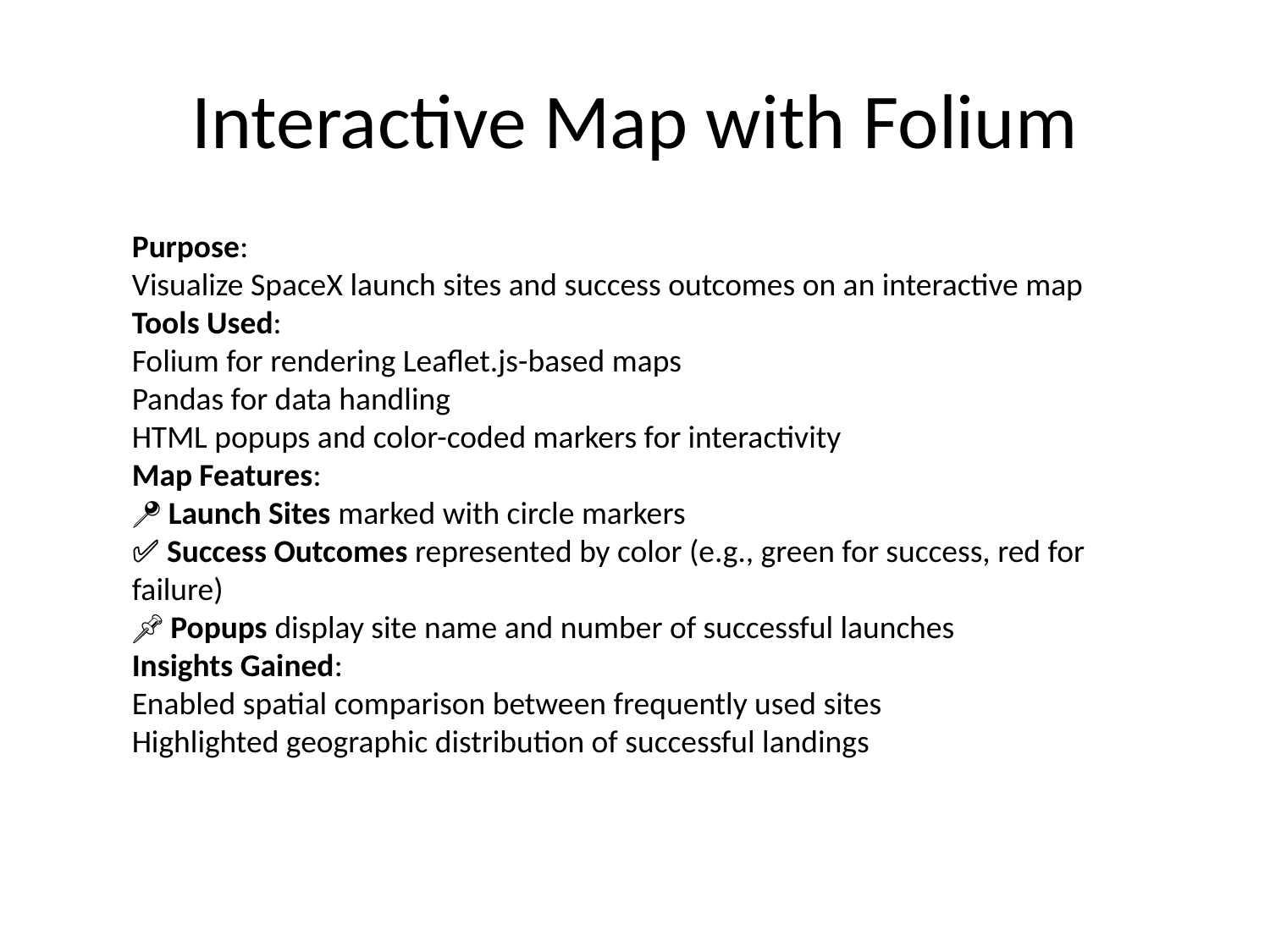

# Interactive Map with Folium
Purpose:
Visualize SpaceX launch sites and success outcomes on an interactive map
Tools Used:
Folium for rendering Leaflet.js-based maps
Pandas for data handling
HTML popups and color-coded markers for interactivity
Map Features:
📍 Launch Sites marked with circle markers
✅ Success Outcomes represented by color (e.g., green for success, red for failure)
📌 Popups display site name and number of successful launches
Insights Gained:
Enabled spatial comparison between frequently used sites
Highlighted geographic distribution of successful landings